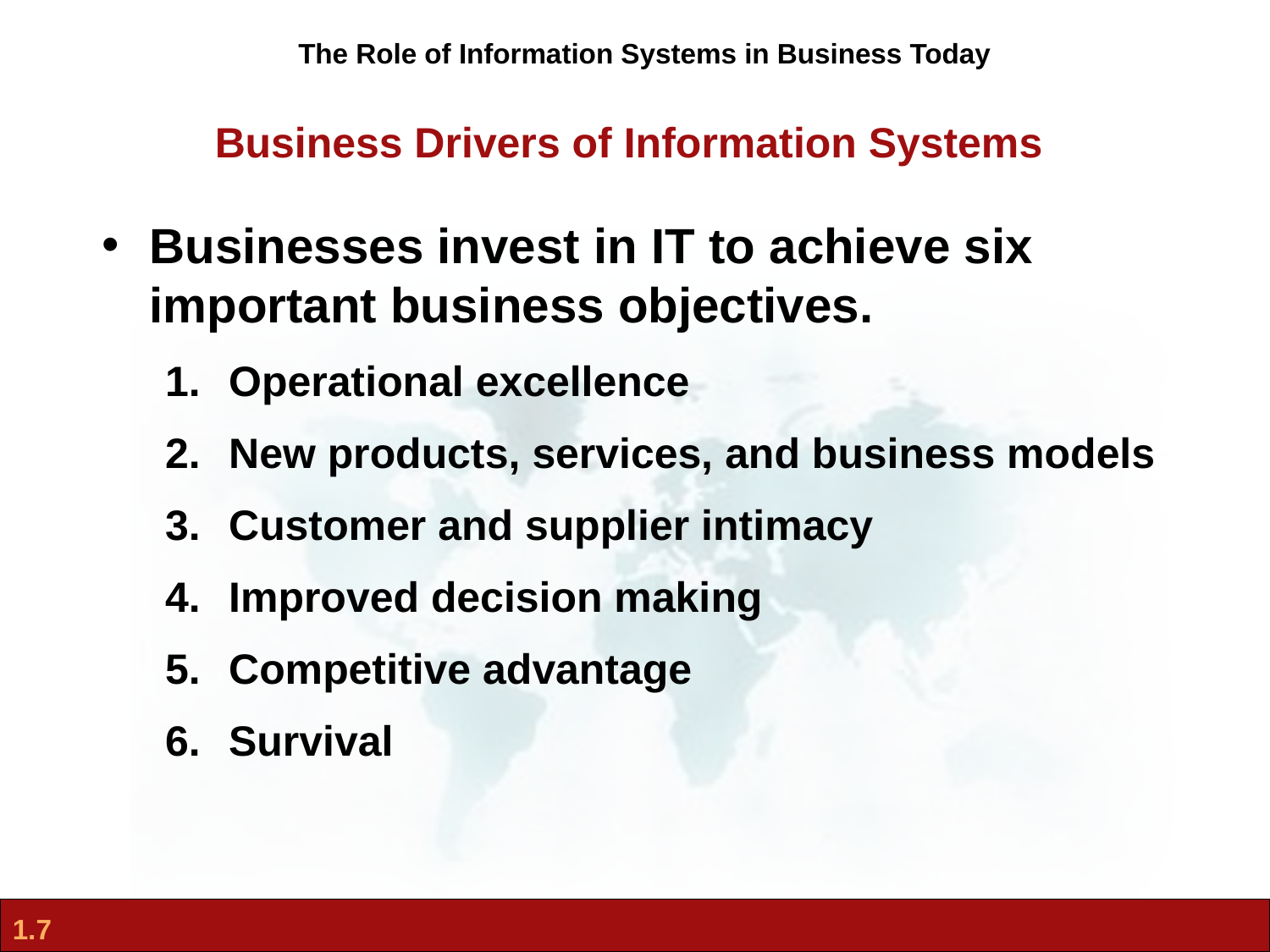

The Role of Information Systems in Business Today
Business Drivers of Information Systems
Businesses invest in IT to achieve six important business objectives.
Operational excellence
New products, services, and business models
Customer and supplier intimacy
Improved decision making
Competitive advantage
Survival